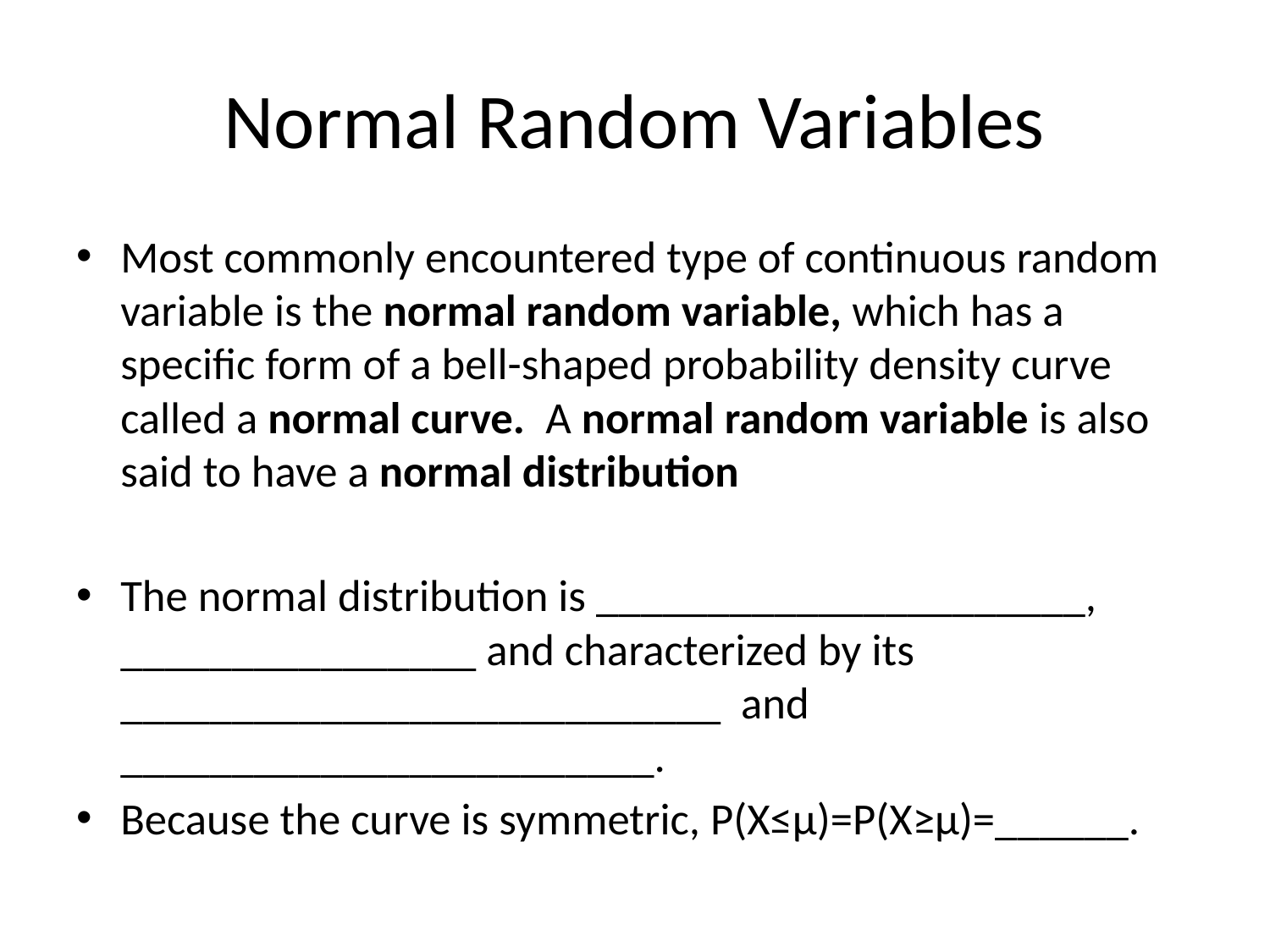

# Normal Random Variables
Most commonly encountered type of continuous random variable is the normal random variable, which has a specific form of a bell-shaped probability density curve called a normal curve.  A normal random variable is also said to have a normal distribution

The normal distribution is ______________________, ________________ and characterized by its ___________________________  and ________________________.
Because the curve is symmetric, P(X≤μ)=P(X≥μ)=______.